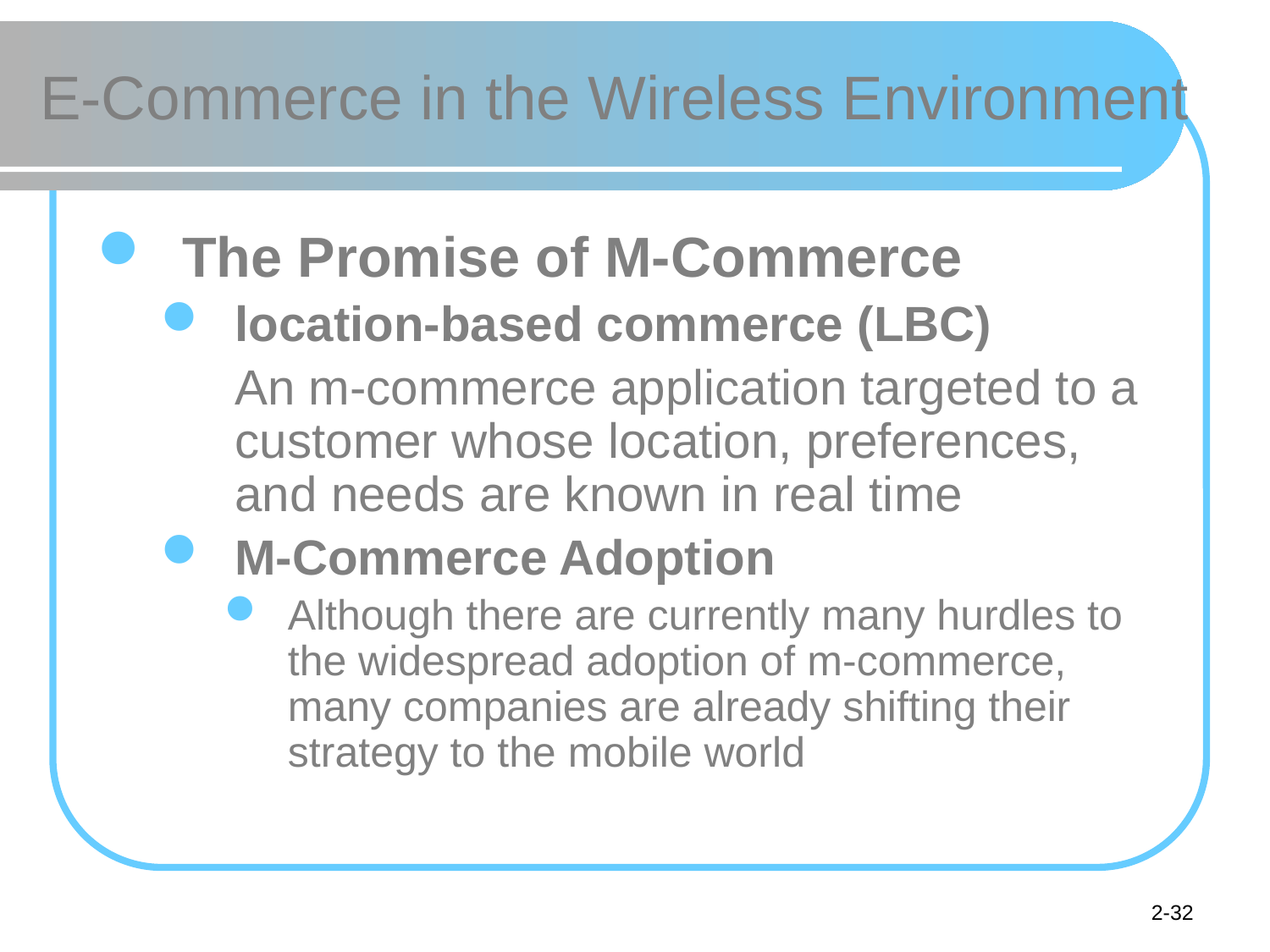

# E-Commerce in the Wireless Environment
The Promise of M-Commerce
location-based commerce (LBC)
	An m-commerce application targeted to a customer whose location, preferences, and needs are known in real time
M-Commerce Adoption
Although there are currently many hurdles to the widespread adoption of m-commerce, many companies are already shifting their strategy to the mobile world
2-32